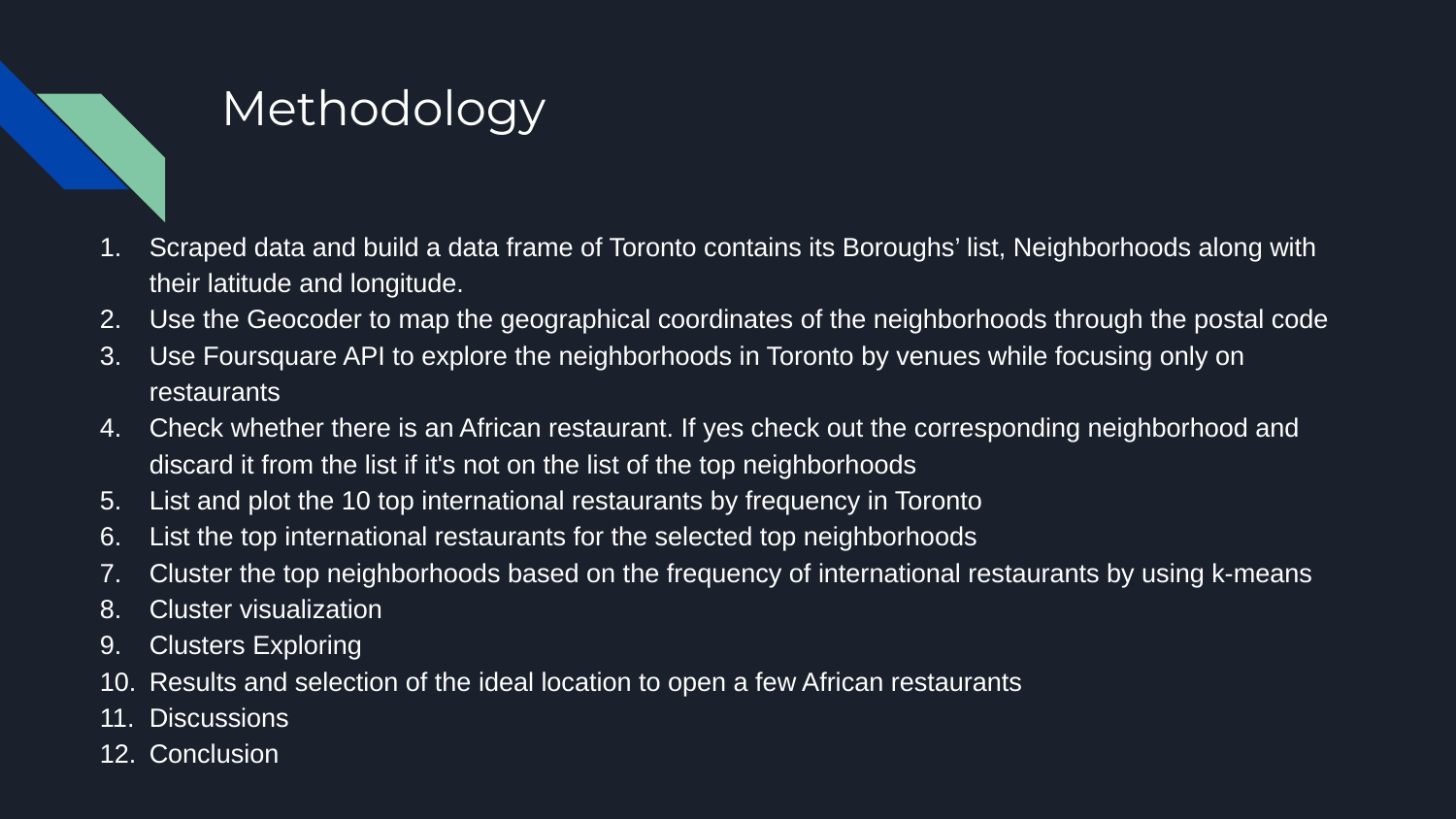

# Methodology
Scraped data and build a data frame of Toronto contains its Boroughs’ list, Neighborhoods along with their latitude and longitude.
Use the Geocoder to map the geographical coordinates of the neighborhoods through the postal code
Use Foursquare API to explore the neighborhoods in Toronto by venues while focusing only on restaurants
Check whether there is an African restaurant. If yes check out the corresponding neighborhood and discard it from the list if it's not on the list of the top neighborhoods
List and plot the 10 top international restaurants by frequency in Toronto
List the top international restaurants for the selected top neighborhoods
Cluster the top neighborhoods based on the frequency of international restaurants by using k-means
Cluster visualization
Clusters Exploring
Results and selection of the ideal location to open a few African restaurants
Discussions
Conclusion